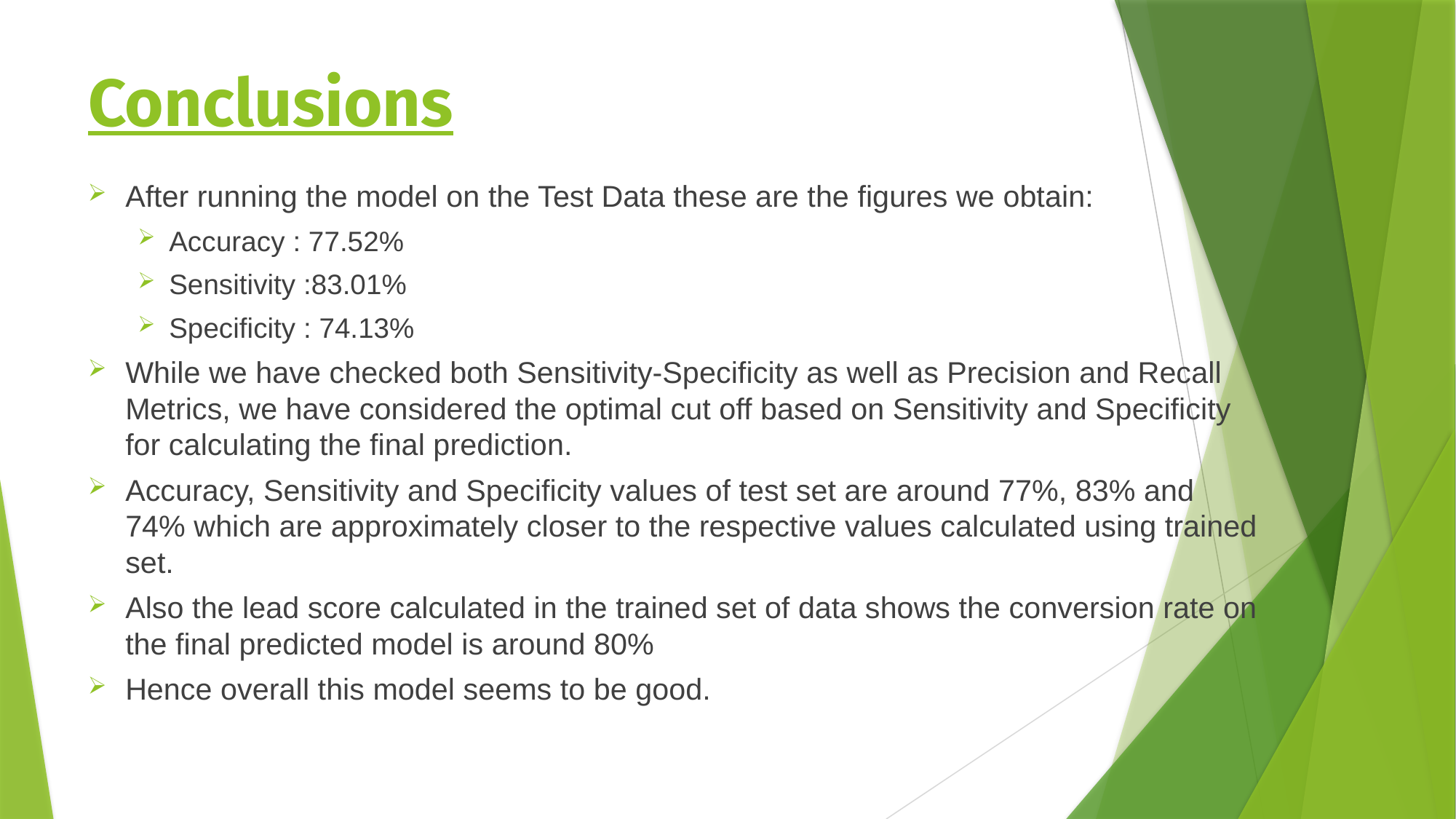

# Conclusions
After running the model on the Test Data these are the figures we obtain:
Accuracy : 77.52%
Sensitivity :83.01%
Specificity : 74.13%
While we have checked both Sensitivity-Specificity as well as Precision and Recall Metrics, we have considered the optimal cut off based on Sensitivity and Specificity for calculating the final prediction.
Accuracy, Sensitivity and Specificity values of test set are around 77%, 83% and 74% which are approximately closer to the respective values calculated using trained set.
Also the lead score calculated in the trained set of data shows the conversion rate on the final predicted model is around 80%
Hence overall this model seems to be good.